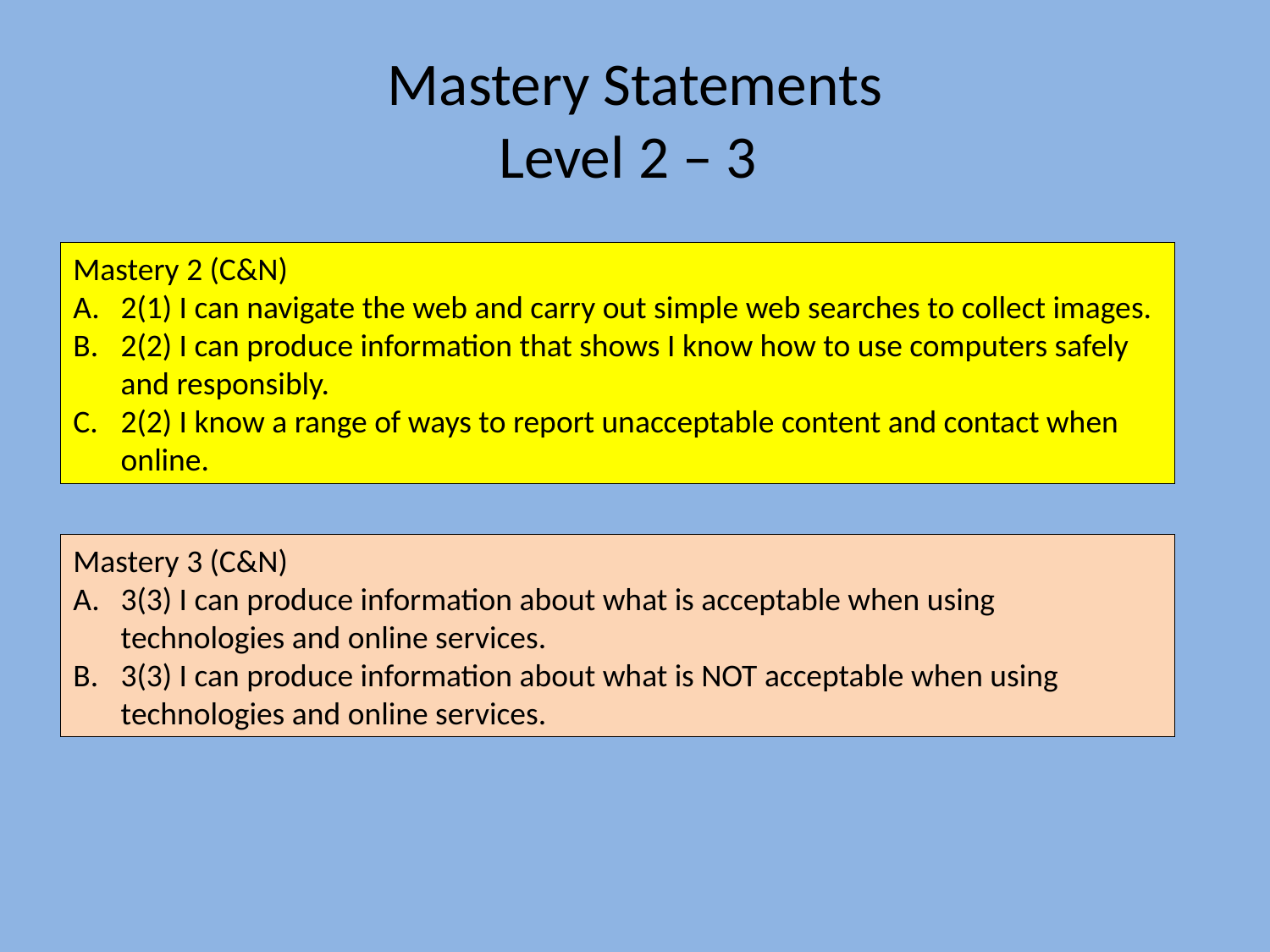

# Mastery Statements Level 2 – 3
Mastery 2 (C&N)
2(1) I can navigate the web and carry out simple web searches to collect images.
2(2) I can produce information that shows I know how to use computers safely and responsibly.
2(2) I know a range of ways to report unacceptable content and contact when online.
Mastery 3 (C&N)
3(3) I can produce information about what is acceptable when using technologies and online services.
3(3) I can produce information about what is NOT acceptable when using technologies and online services.